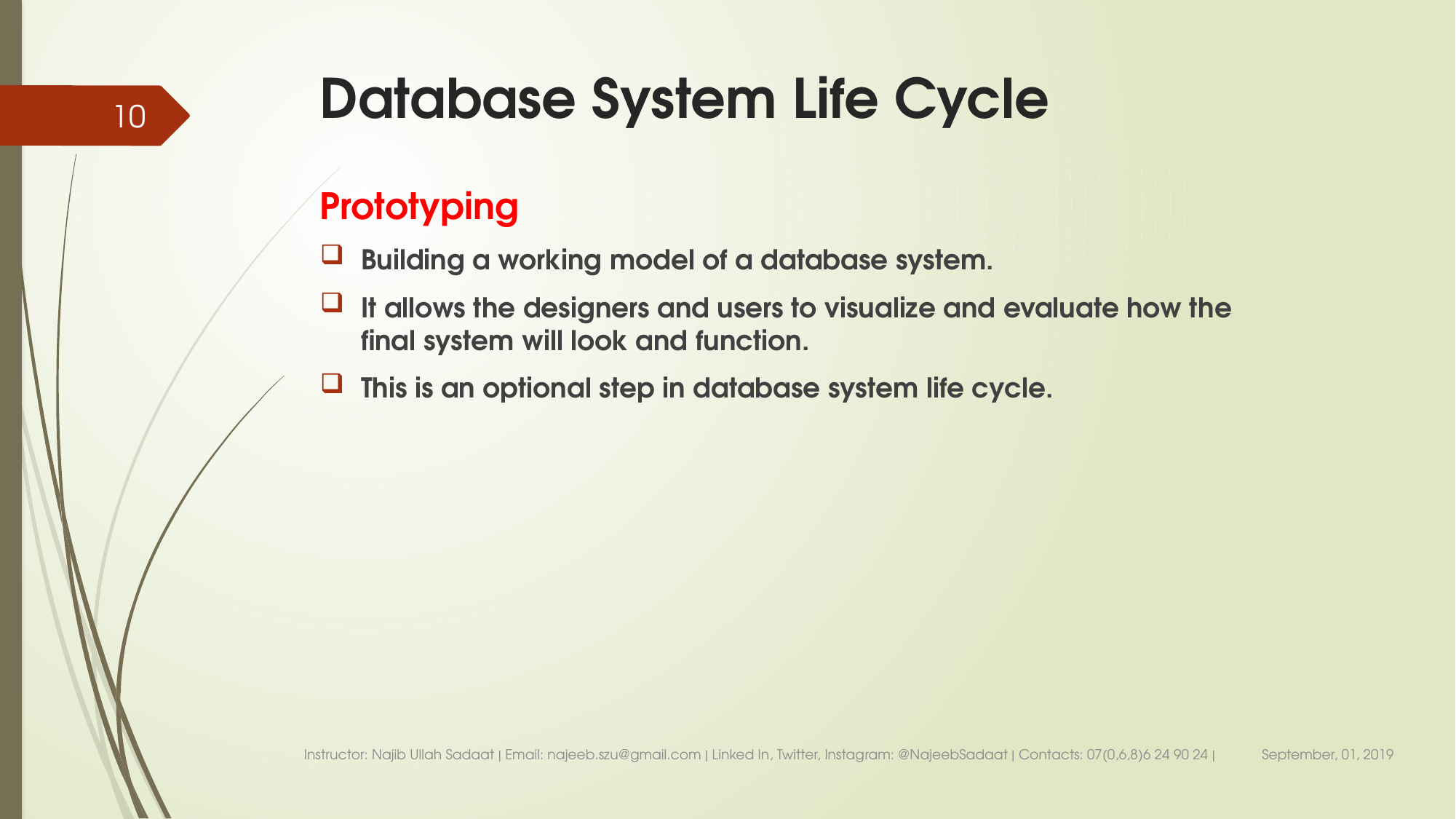

# Database System Life Cycle
10
Prototyping
Building a working model of a database system.
It allows the designers and users to visualize and evaluate how the final system will look and function.
This is an optional step in database system life cycle.

September, 01, 2019
Instructor: Najib Ullah Sadaat | Email: najeeb.szu@gmail.com | Linked In, Twitter, Instagram: @NajeebSadaat | Contacts: 07(0,6,8)6 24 90 24 |